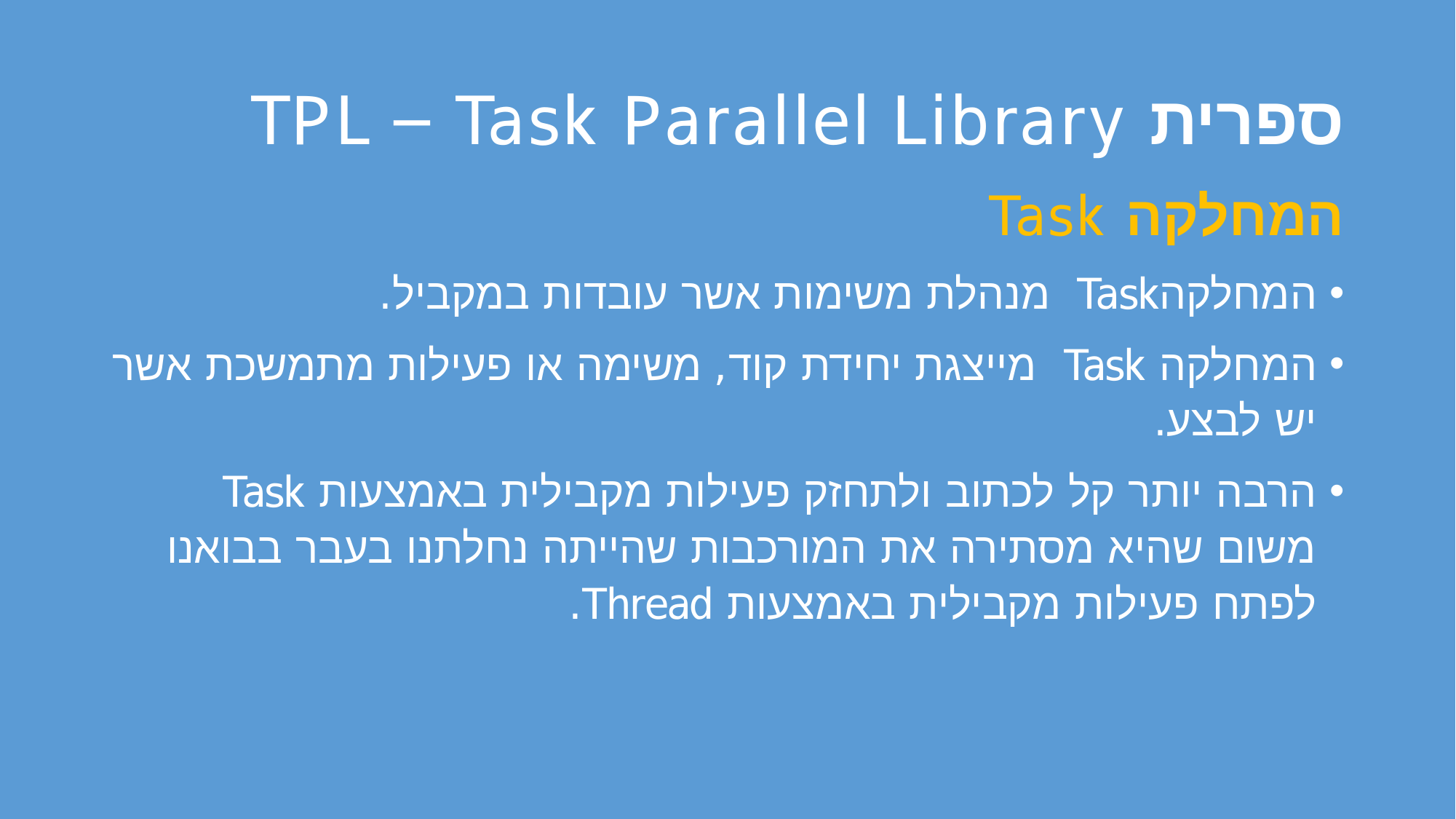

# ספרית TPL – Task Parallel Library
המחלקה Task
המחלקהTask  מנהלת משימות אשר עובדות במקביל.
המחלקה Task  מייצגת יחידת קוד, משימה או פעילות מתמשכת אשר יש לבצע.
הרבה יותר קל לכתוב ולתחזק פעילות מקבילית באמצעות Task משום שהיא מסתירה את המורכבות שהייתה נחלתנו בעבר בבואנו לפתח פעילות מקבילית באמצעות Thread.